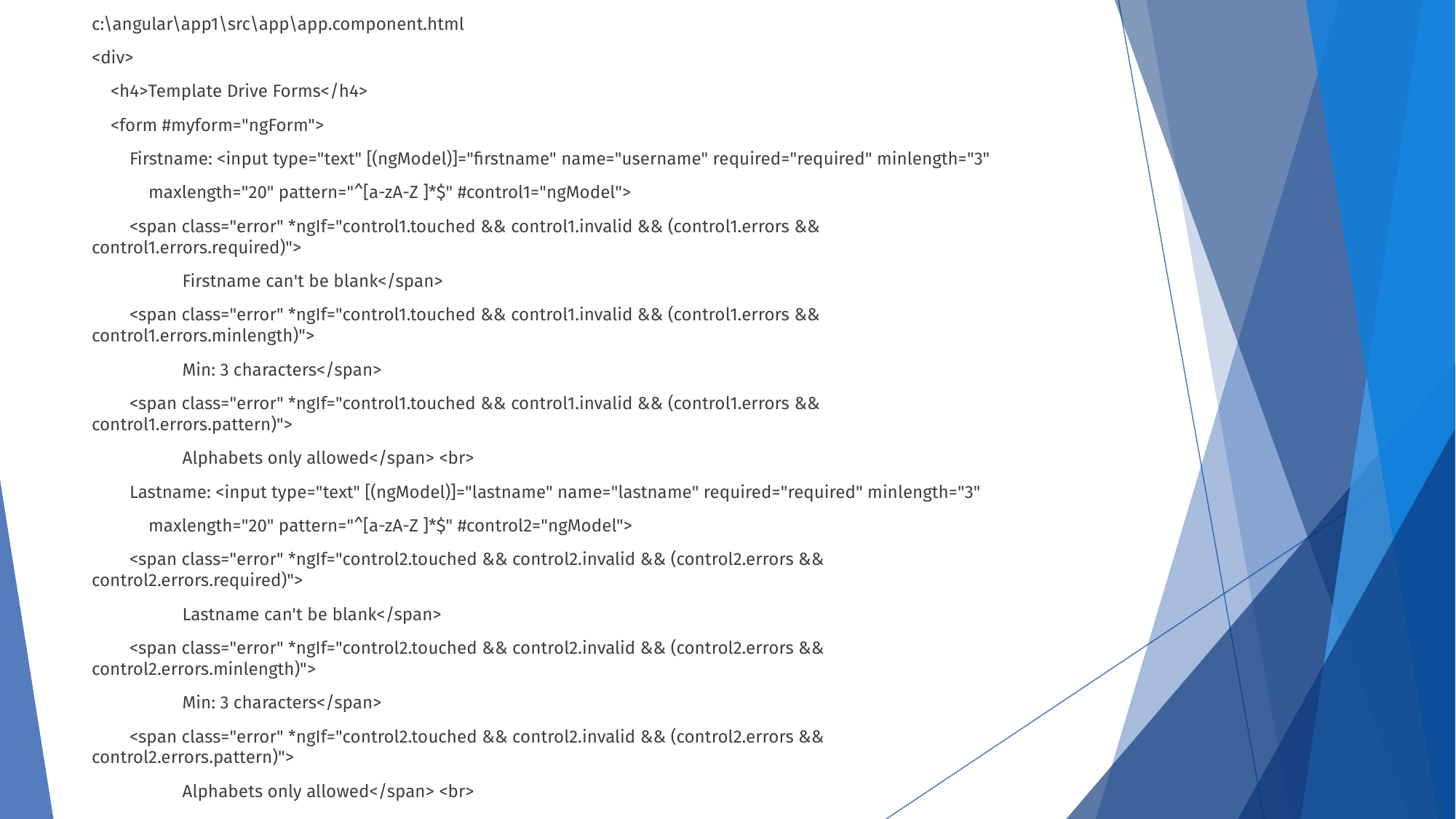

c:\angular\app1\src\app\app.component.html
<div>
    <h4>Template Drive Forms</h4>
    <form #myform="ngForm">
        Firstname: <input type="text" [(ngModel)]="firstname" name="username" required="required" minlength="3"
            maxlength="20" pattern="^[a-zA-Z ]*$" #control1="ngModel">
        <span class="error" *ngIf="control1.touched && control1.invalid && (control1.errors && 	control1.errors.required)">
	Firstname can't be blank</span>
        <span class="error" *ngIf="control1.touched && control1.invalid && (control1.errors && 	control1.errors.minlength)">
	Min: 3 characters</span>
        <span class="error" *ngIf="control1.touched && control1.invalid && (control1.errors && 	control1.errors.pattern)">
	Alphabets only allowed</span> <br>
        Lastname: <input type="text" [(ngModel)]="lastname" name="lastname" required="required" minlength="3"
            maxlength="20" pattern="^[a-zA-Z ]*$" #control2="ngModel">
        <span class="error" *ngIf="control2.touched && control2.invalid && (control2.errors && 	control2.errors.required)">
	Lastname can't be blank</span>
        <span class="error" *ngIf="control2.touched && control2.invalid && (control2.errors && 	control2.errors.minlength)">
	Min: 3 characters</span>
        <span class="error" *ngIf="control2.touched && control2.invalid && (control2.errors && 	control2.errors.pattern)">
	Alphabets only allowed</span> <br>